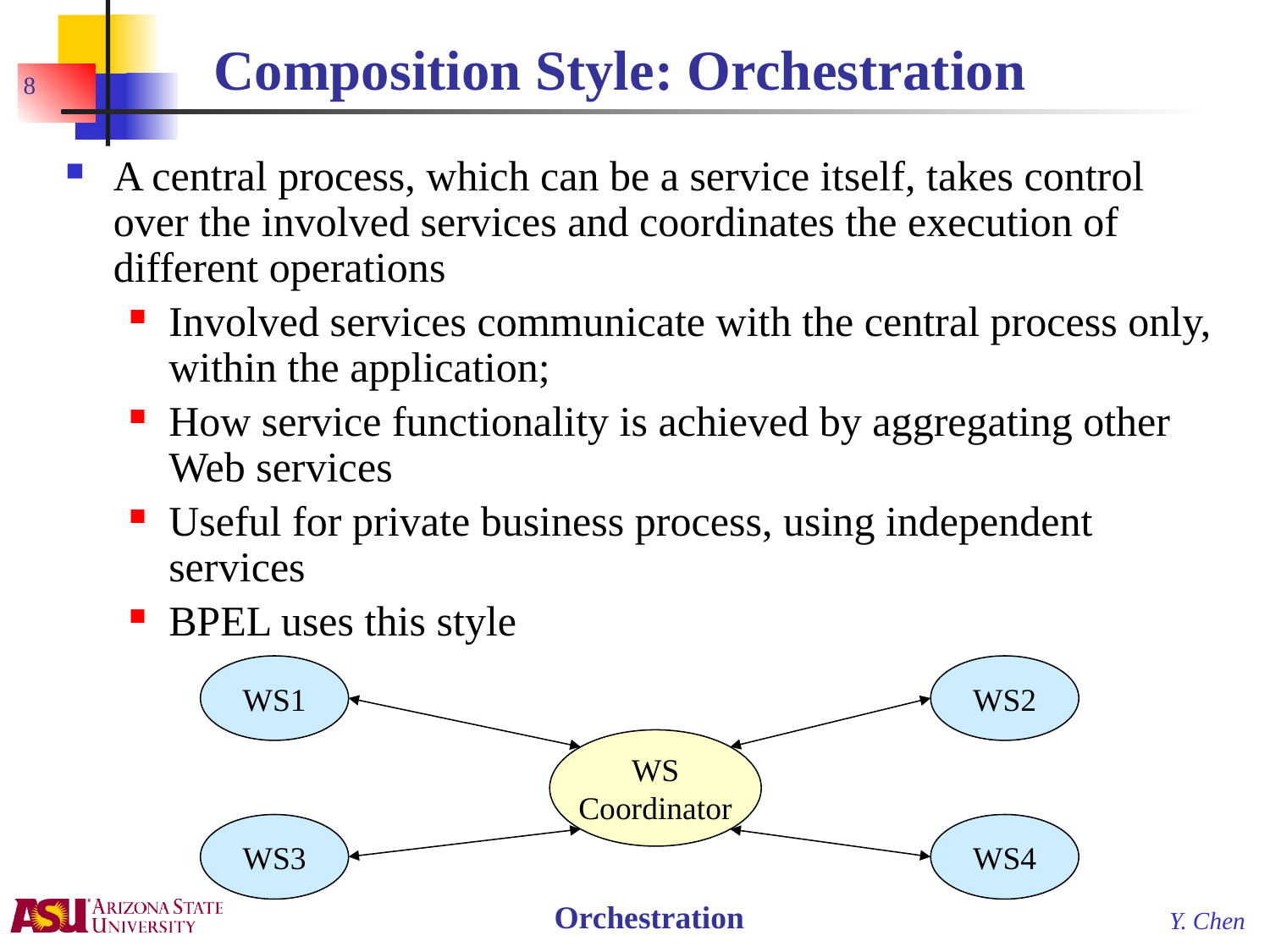

# Composition Style: Orchestration
8
A central process, which can be a service itself, takes control over the involved services and coordinates the execution of different operations
Involved services communicate with the central process only, within the application;
How service functionality is achieved by aggregating other Web services
Useful for private business process, using independent services
BPEL uses this style
WS1
WS2
WS
Coordinator
WS3
WS4
Orchestration